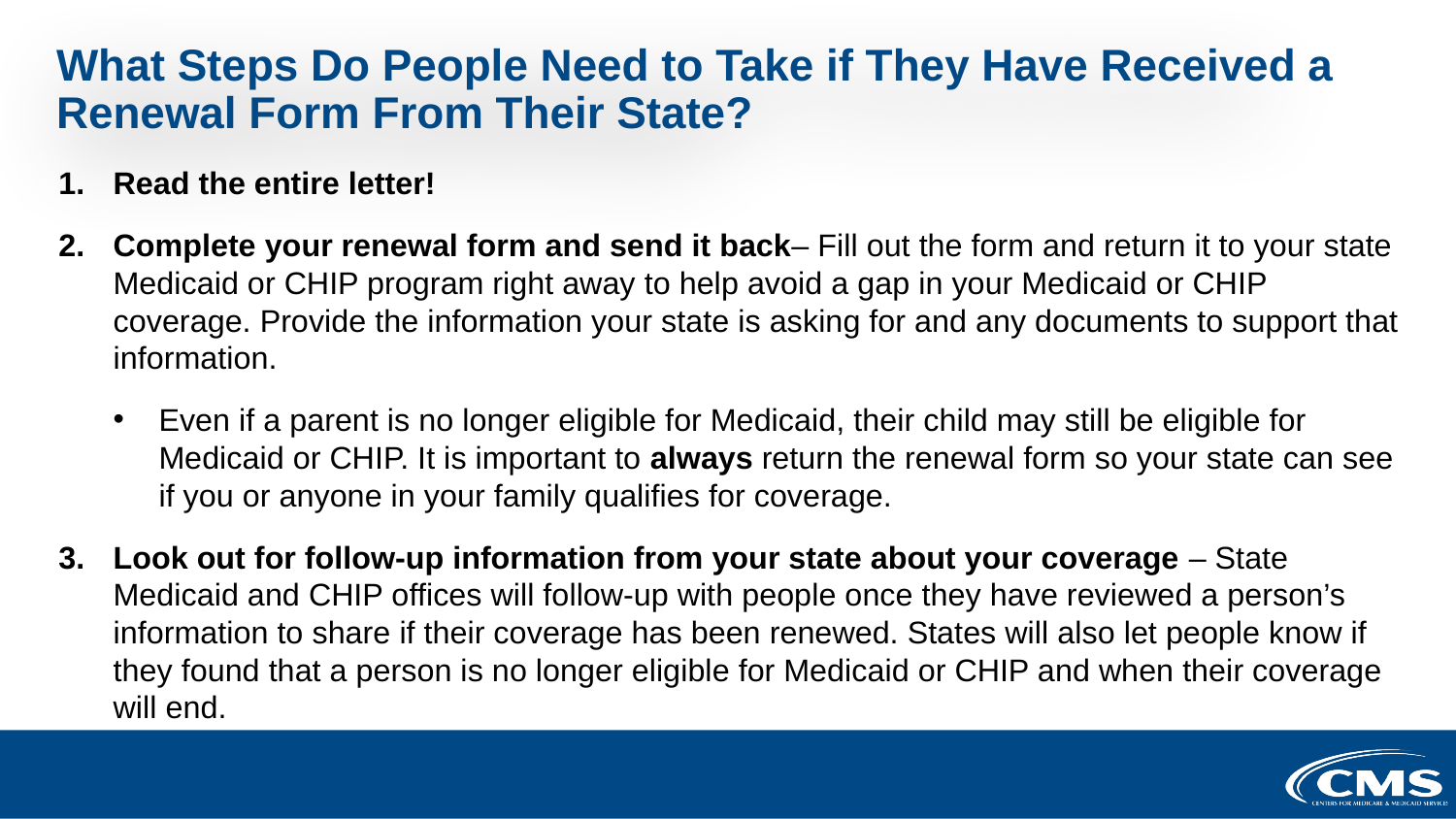

# What Steps Do People Need to Take if They Have Received a Renewal Form From Their State?
Read the entire letter!
Complete your renewal form and send it back– Fill out the form and return it to your state Medicaid or CHIP program right away to help avoid a gap in your Medicaid or CHIP coverage. Provide the information your state is asking for and any documents to support that information.
Even if a parent is no longer eligible for Medicaid, their child may still be eligible for Medicaid or CHIP. It is important to always return the renewal form so your state can see if you or anyone in your family qualifies for coverage.
Look out for follow-up information from your state about your coverage – State Medicaid and CHIP offices will follow-up with people once they have reviewed a person’s information to share if their coverage has been renewed. States will also let people know if they found that a person is no longer eligible for Medicaid or CHIP and when their coverage will end.